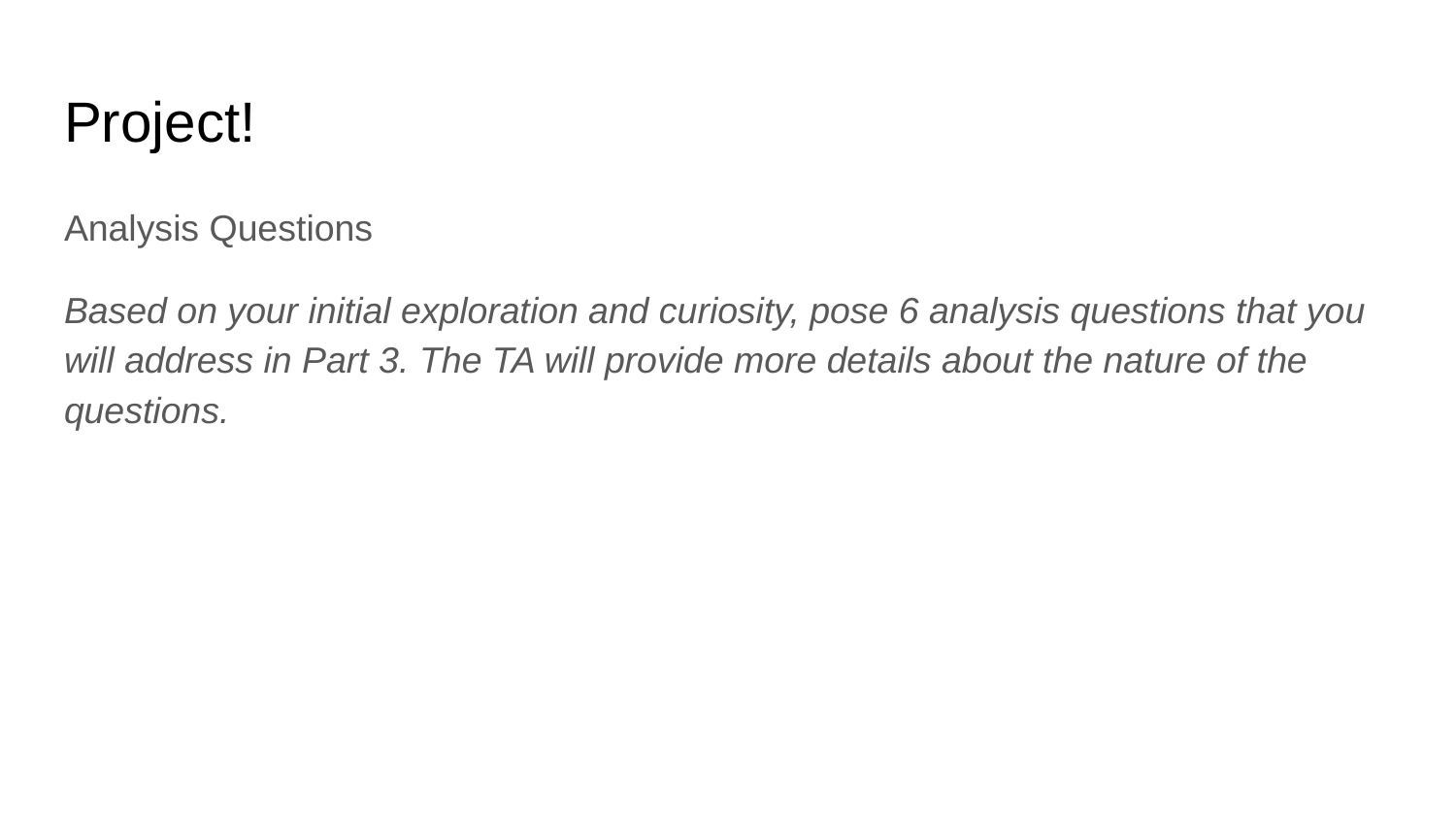

# Project!
Analysis Questions
Based on your initial exploration and curiosity, pose 6 analysis questions that you will address in Part 3. The TA will provide more details about the nature of the questions.